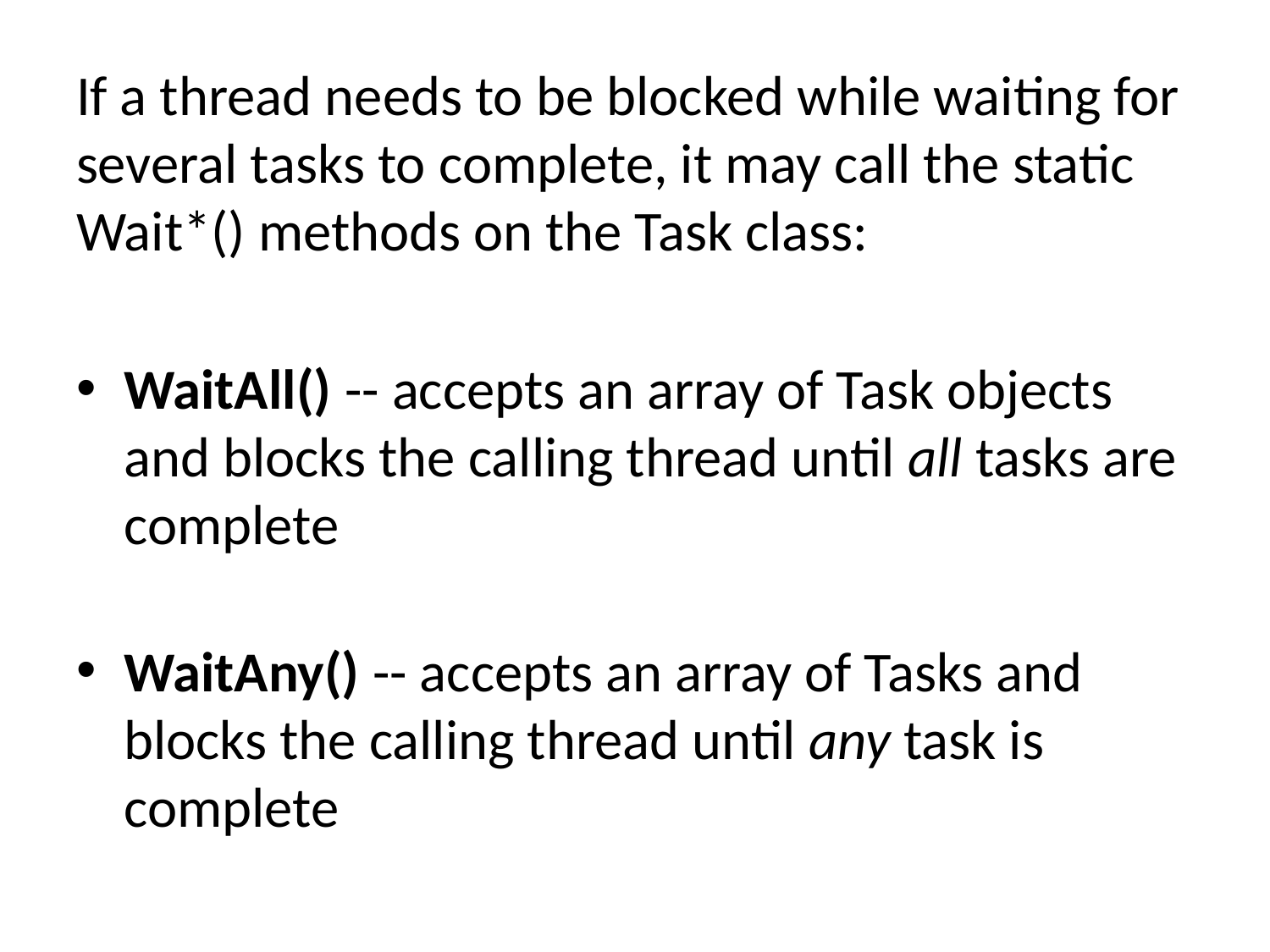

If a thread needs to be blocked while waiting for several tasks to complete, it may call the static Wait*() methods on the Task class:

WaitAll() -- accepts an array of Task objects and blocks the calling thread until all tasks are complete
WaitAny() -- accepts an array of Tasks and blocks the calling thread until any task is complete